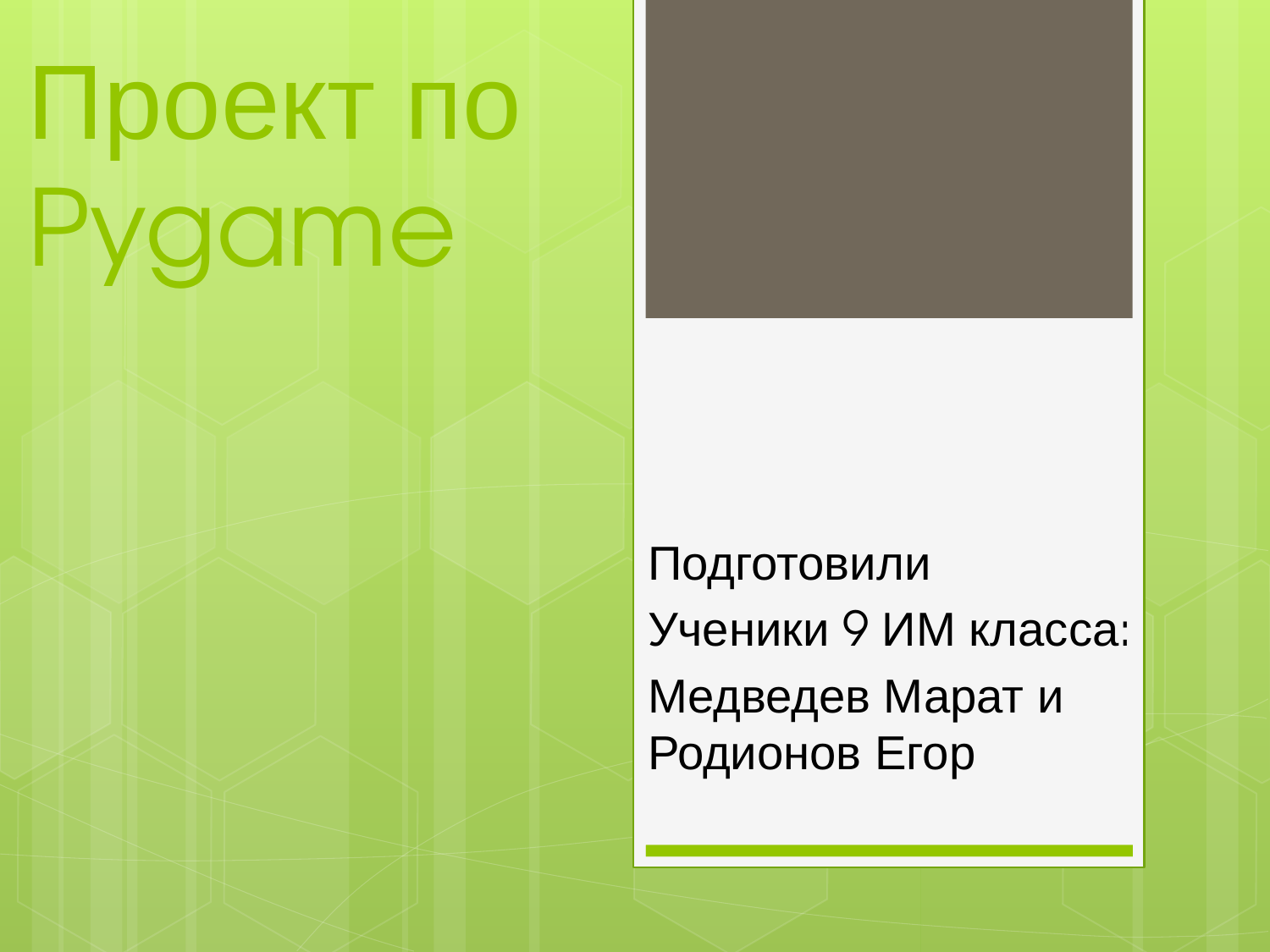

# Проект по Pygame
Подготовили
Ученики 9 ИМ класса:
Медведев Марат и Родионов Егор